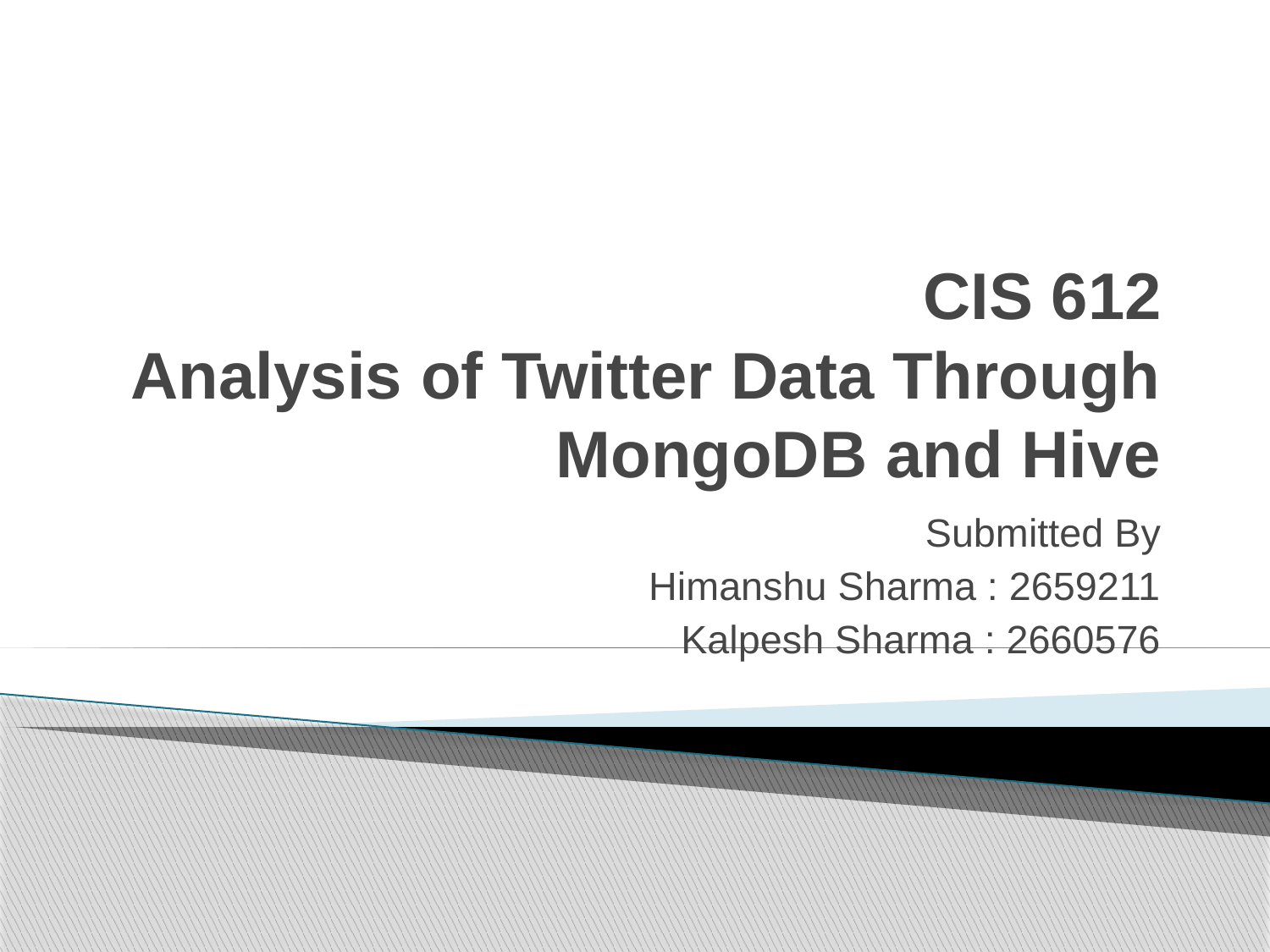

# CIS 612 Analysis of Twitter Data Through MongoDB and Hive
Submitted By
Himanshu Sharma : 2659211
Kalpesh Sharma : 2660576